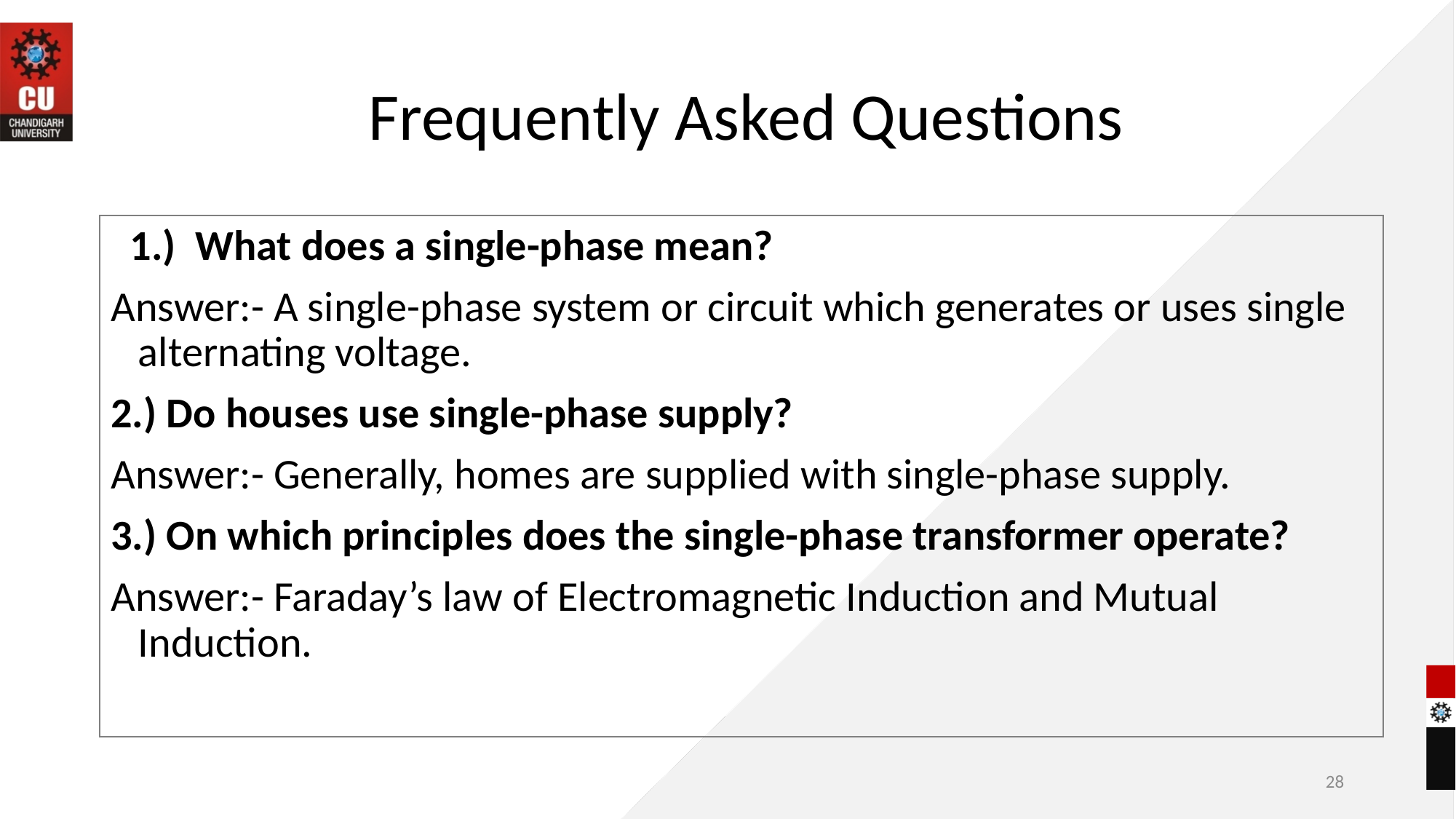

# Frequently Asked Questions

  1.)  What does a single-phase mean?
Answer:- A single-phase system or circuit which generates or uses single alternating voltage.
2.) Do houses use single-phase supply?
Answer:- Generally, homes are supplied with single-phase supply.
3.) On which principles does the single-phase transformer operate?
Answer:- Faraday’s law of Electromagnetic Induction and Mutual Induction.

28